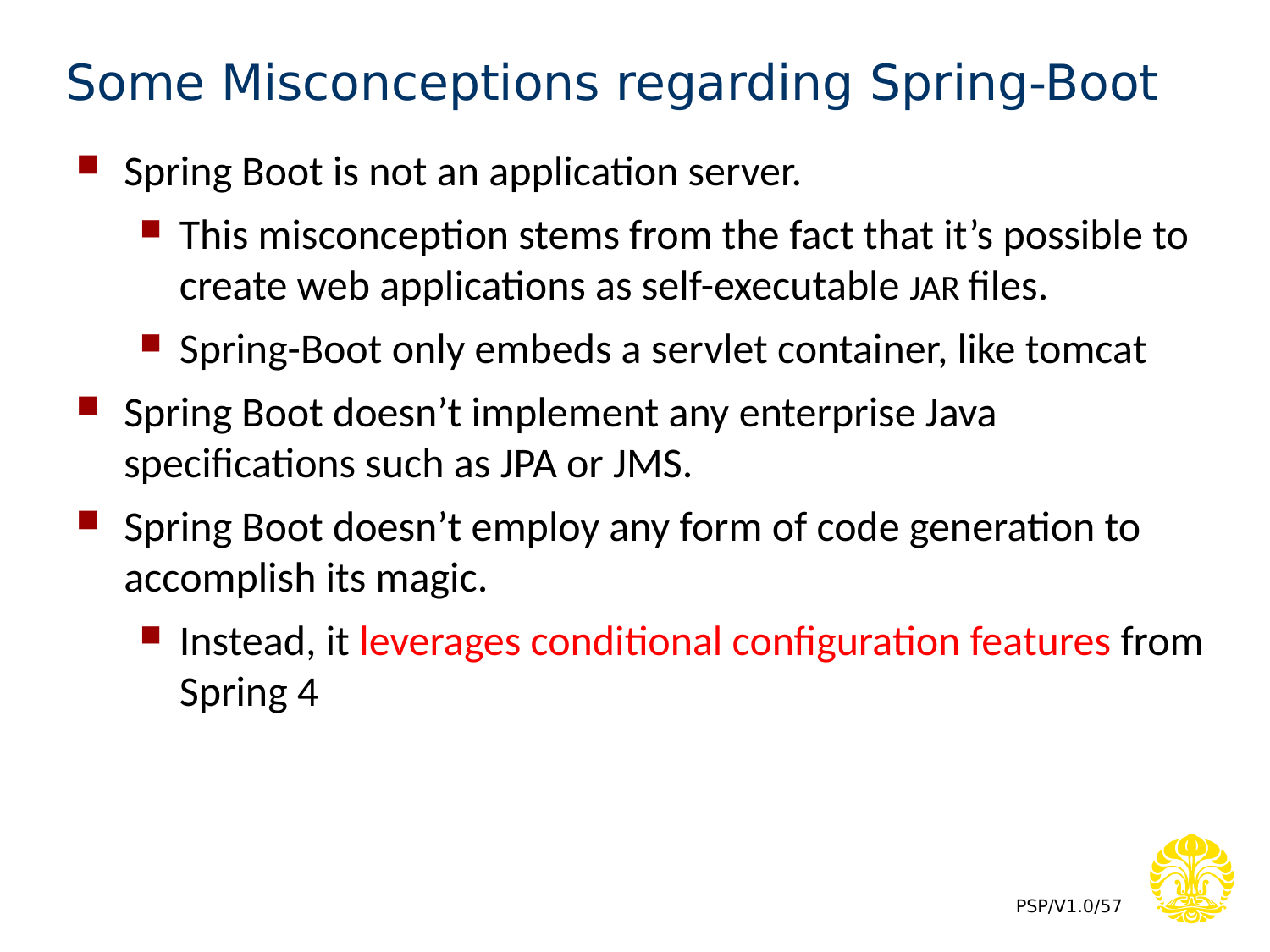

# Some Misconceptions regarding Spring-Boot
Spring Boot is not an application server.
This misconception stems from the fact that it’s possible to create web applications as self-executable JAR files.
Spring-Boot only embeds a servlet container, like tomcat
Spring Boot doesn’t implement any enterprise Java specifications such as JPA or JMS.
Spring Boot doesn’t employ any form of code generation to accomplish its magic.
Instead, it leverages conditional configuration features from Spring 4